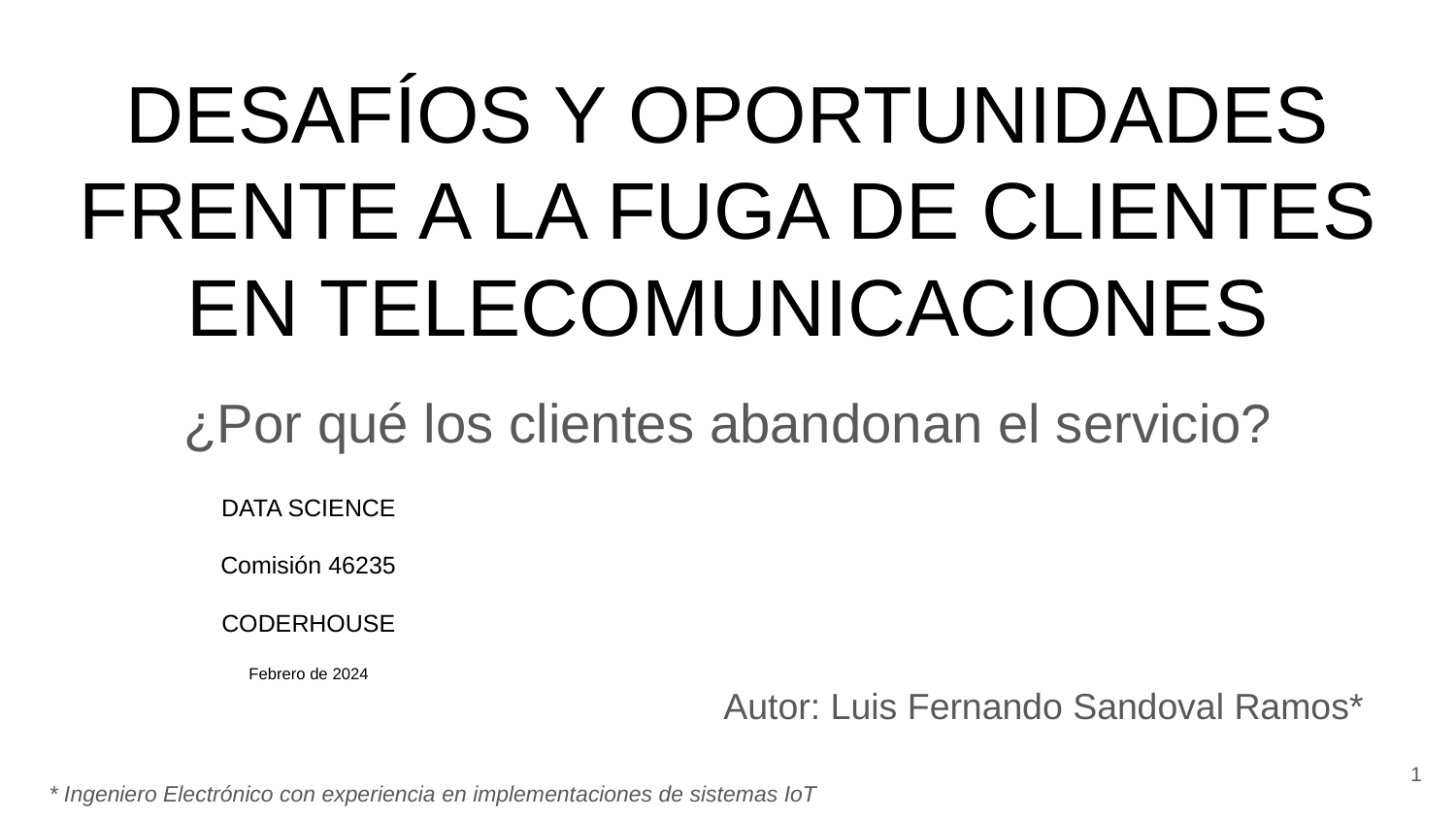

# DESAFÍOS Y OPORTUNIDADES FRENTE A LA FUGA DE CLIENTES EN TELECOMUNICACIONES
¿Por qué los clientes abandonan el servicio?
DATA SCIENCE
Comisión 46235
CODERHOUSE
Febrero de 2024
Autor: Luis Fernando Sandoval Ramos*
1
* Ingeniero Electrónico con experiencia en implementaciones de sistemas IoT